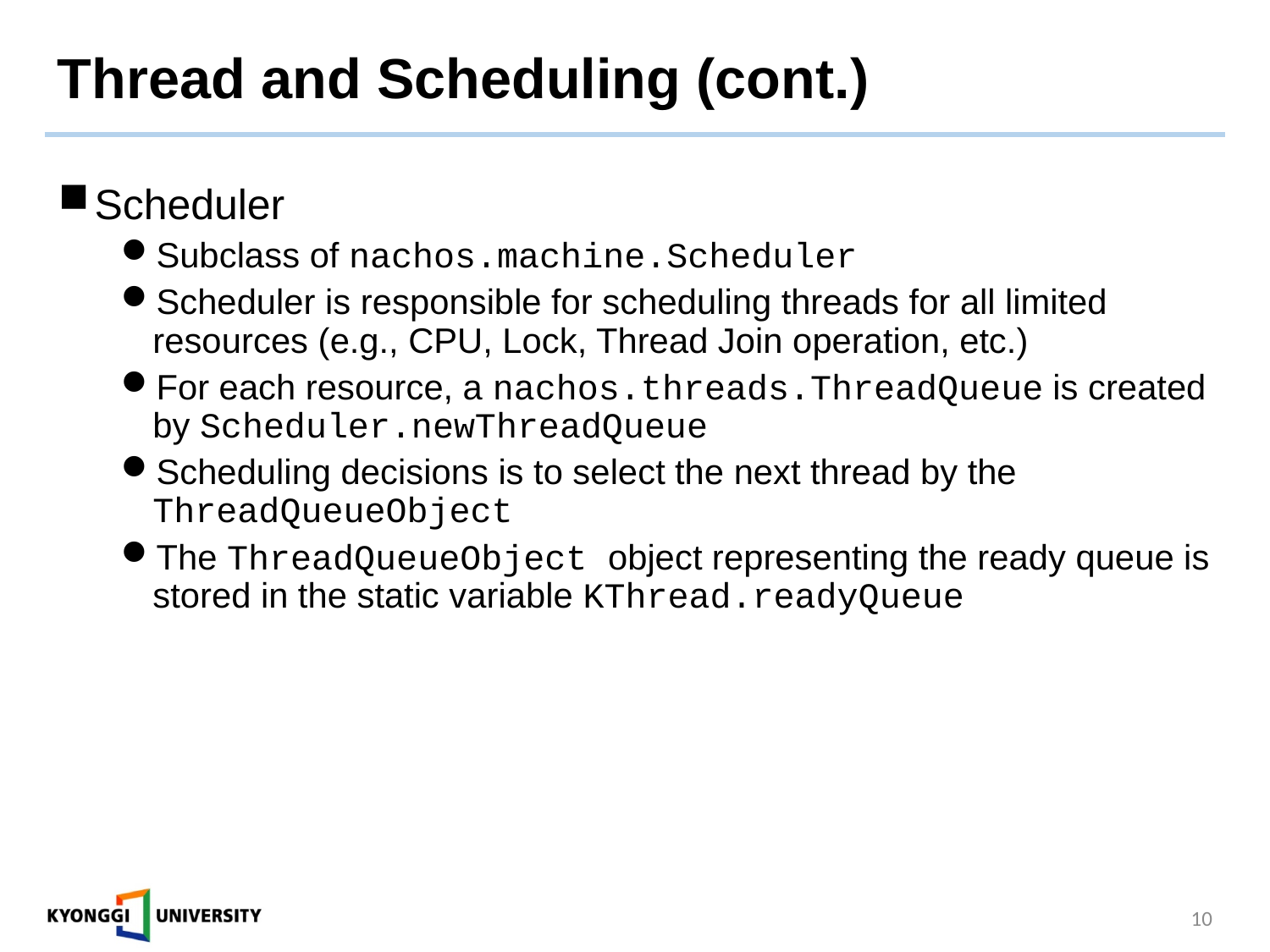

# Thread and Scheduling (cont.)
Scheduler
Subclass of nachos.machine.Scheduler
Scheduler is responsible for scheduling threads for all limited resources (e.g., CPU, Lock, Thread Join operation, etc.)
For each resource, a nachos.threads.ThreadQueue is created by Scheduler.newThreadQueue
Scheduling decisions is to select the next thread by the ThreadQueueObject
The ThreadQueueObject object representing the ready queue is stored in the static variable KThread.readyQueue

10